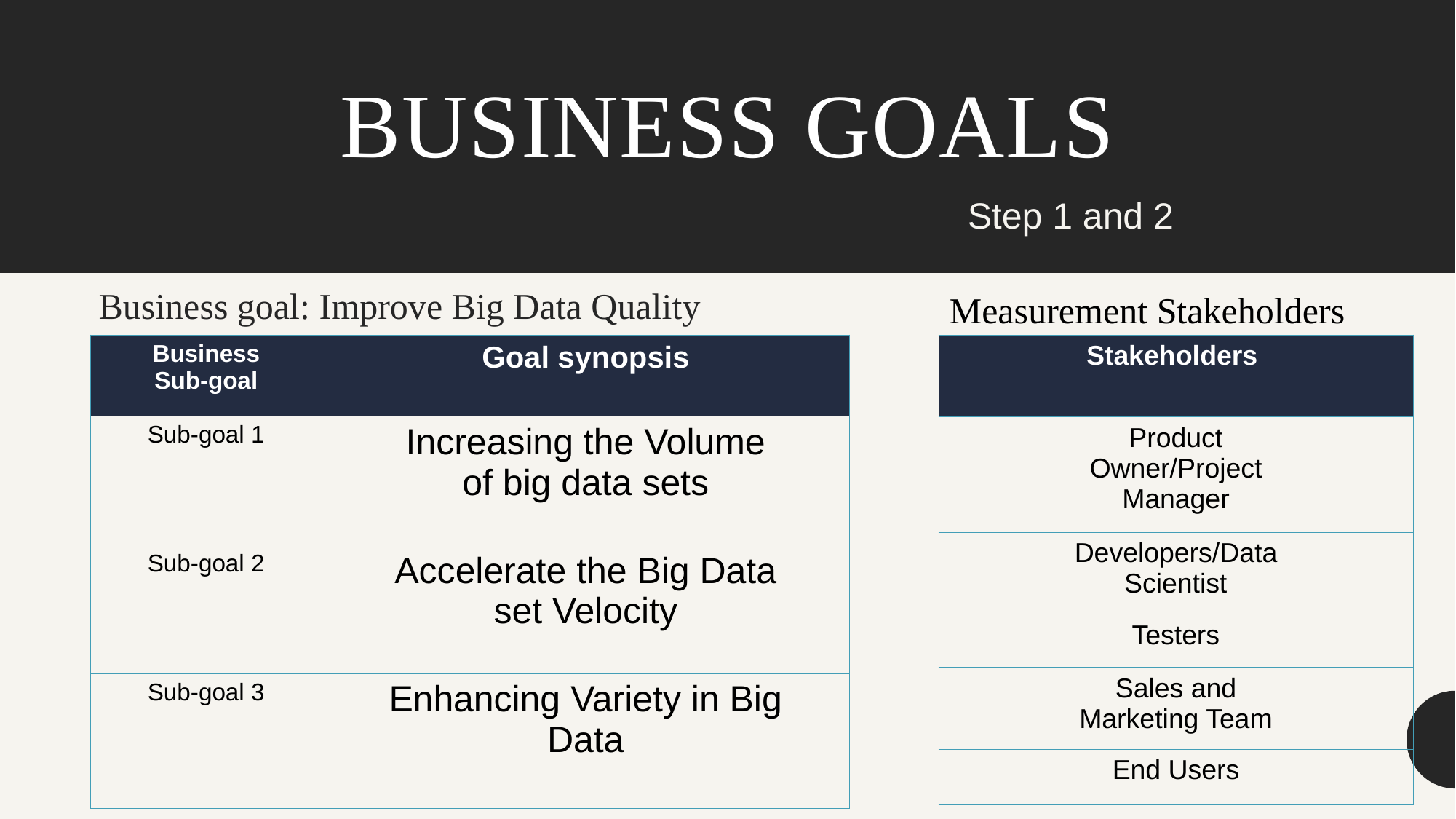

# BUSINESS GOALS
Step 1 and 2
Business goal: Improve Big Data Quality

Measurement Stakeholders

| Business Sub-goal | Goal synopsis |
| --- | --- |
| Sub-goal 1 | Increasing the Volume of big data sets |
| Sub-goal 2 | Accelerate the Big Data set Velocity |
| Sub-goal 3 | Enhancing Variety in Big Data |
| Stakeholders |
| --- |
| Product Owner/Project Manager |
| Developers/Data Scientist |
| Testers |
| Sales and Marketing Team |
| End Users |